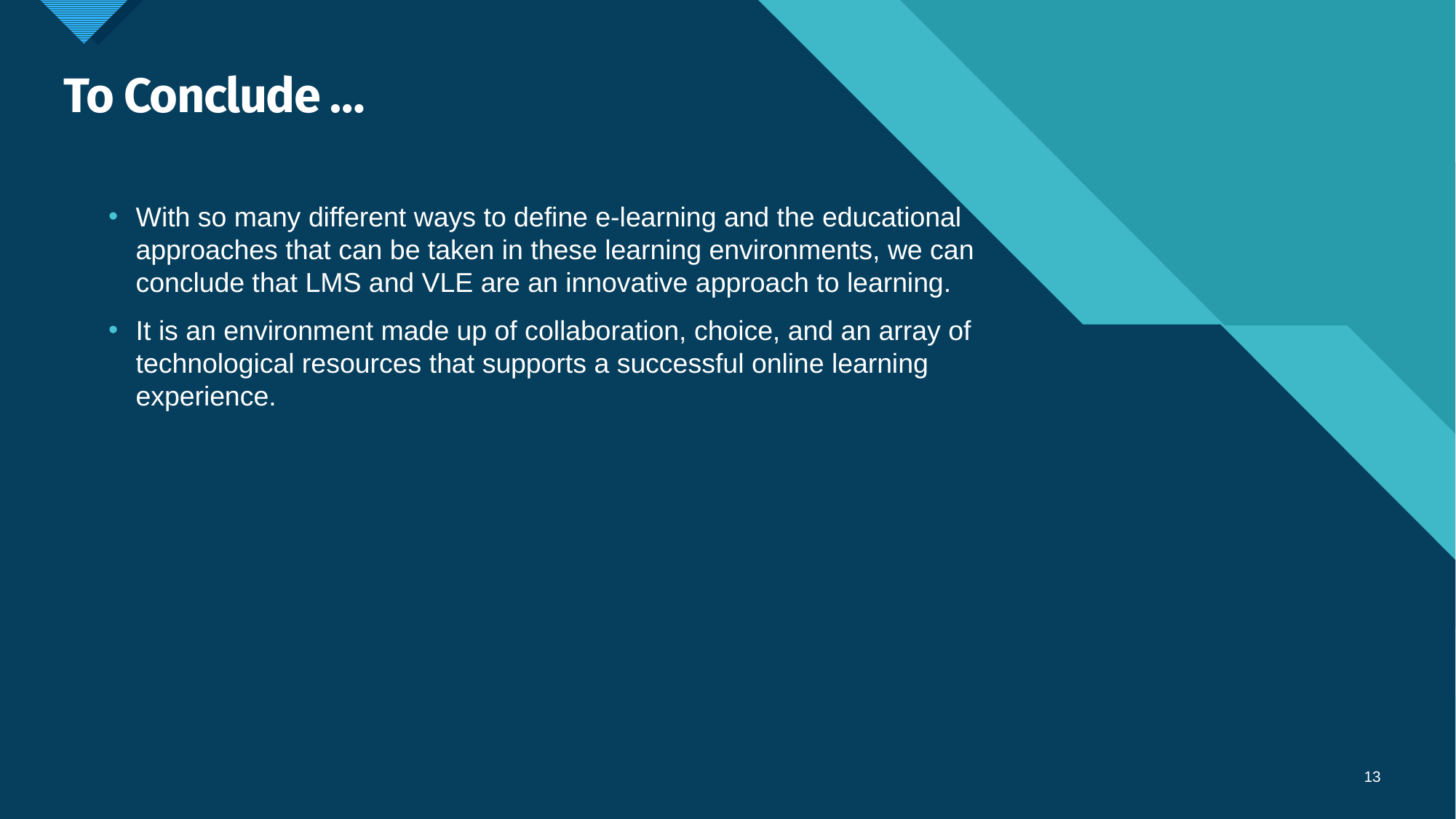

# To Conclude …
With so many different ways to define e-learning and the educational approaches that can be taken in these learning environments, we can conclude that LMS and VLE are an innovative approach to learning.
It is an environment made up of collaboration, choice, and an array of technological resources that supports a successful online learning experience.
13